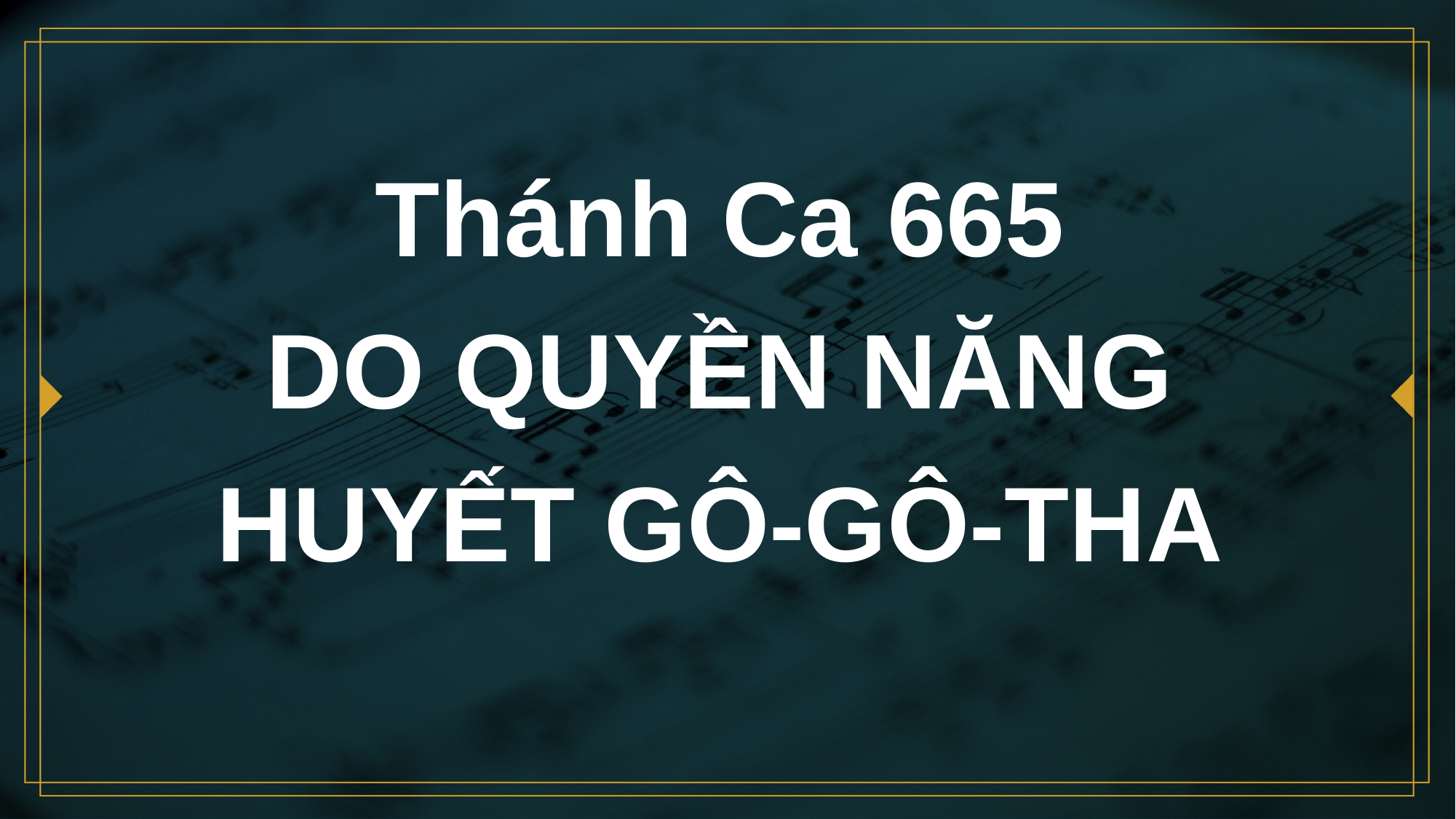

# Thánh Ca 665 DO QUYỀN NĂNG HUYẾT GÔ-GÔ-THA